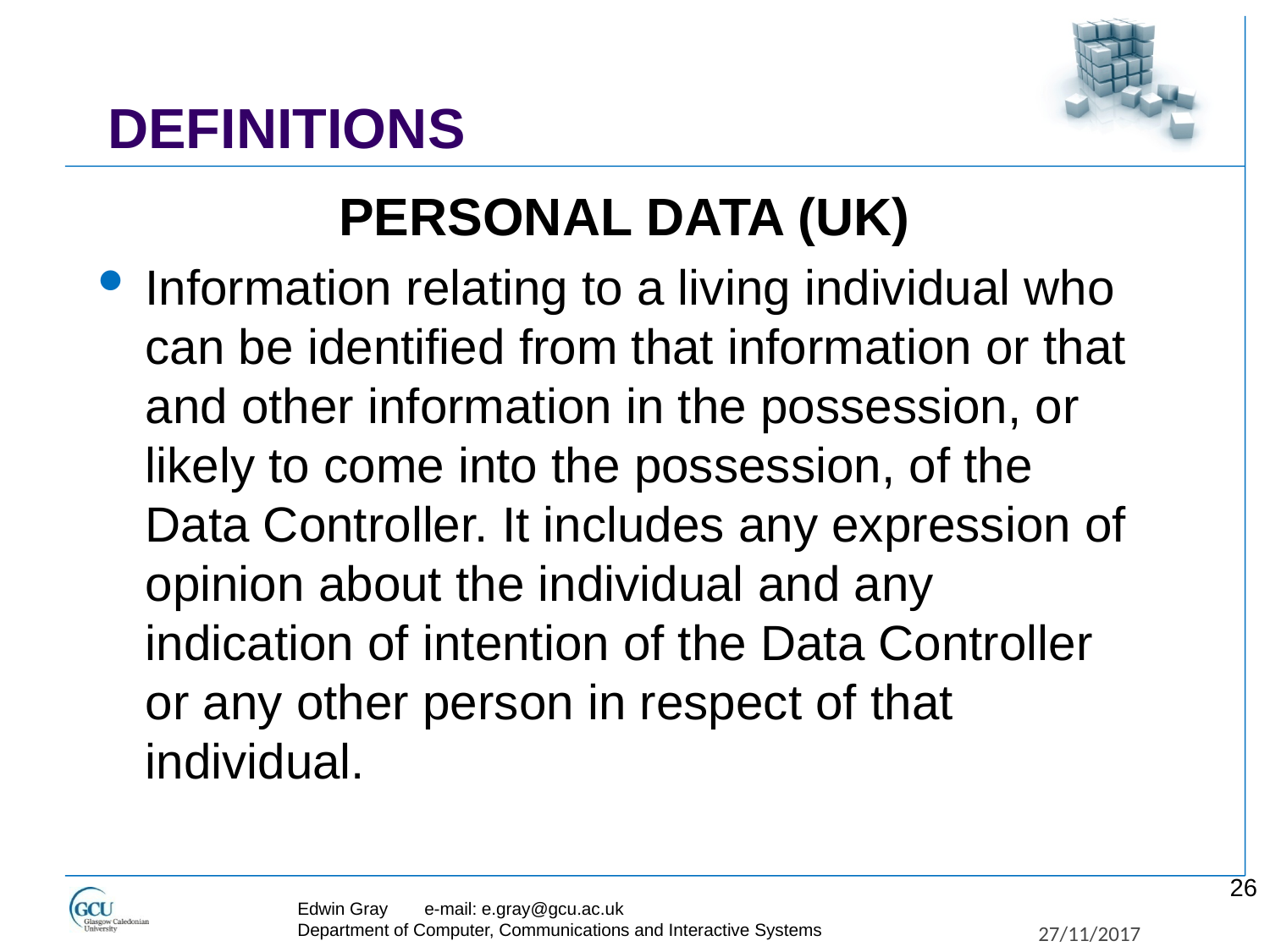

# DEFINITIONS
PERSONAL DATA (UK)
Information relating to a living individual who can be identified from that information or that and other information in the possession, or likely to come into the possession, of the Data Controller. It includes any expression of opinion about the individual and any indication of intention of the Data Controller or any other person in respect of that individual.

26

Edwin Gray	e-mail: e.gray@gcu.ac.uk
Department of Computer, Communications and Interactive Systems
27/11/2017